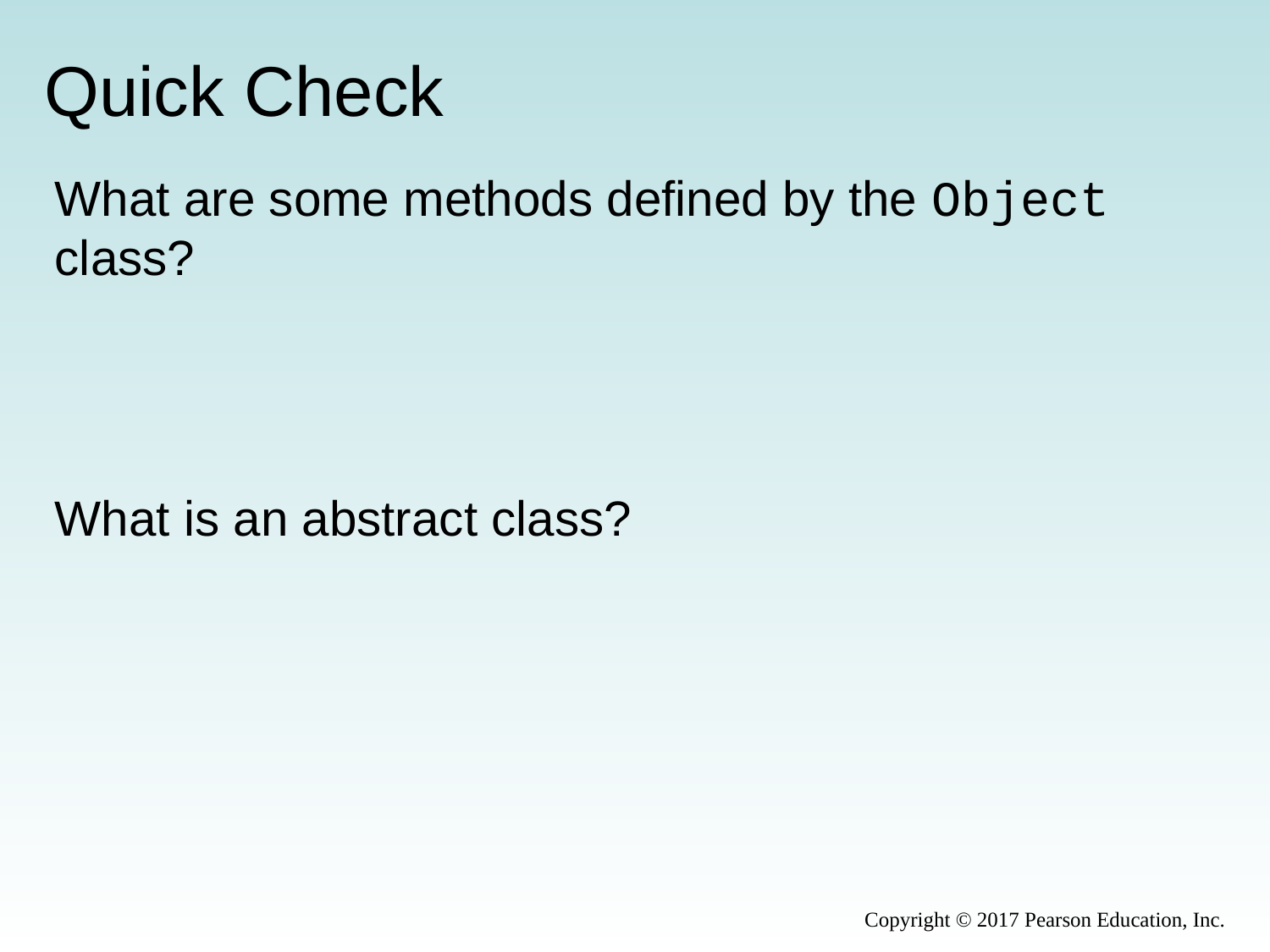

# Quick Check
What are some methods defined by the Object class?
What is an abstract class?
Copyright © 2017 Pearson Education, Inc.